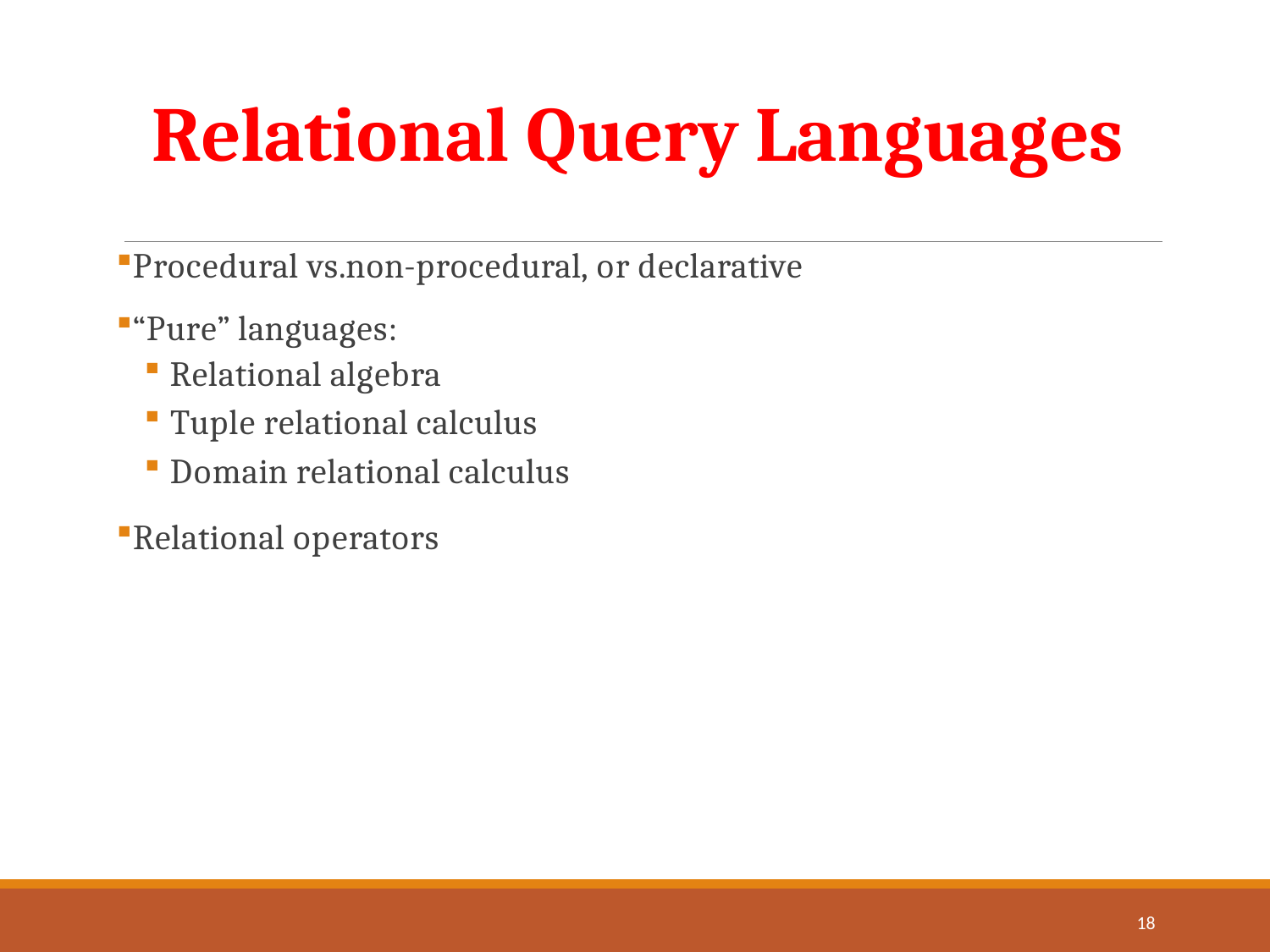

# Relational Query Languages
Procedural vs.non-procedural, or declarative
“Pure” languages:
Relational algebra
Tuple relational calculus
Domain relational calculus
Relational operators
18